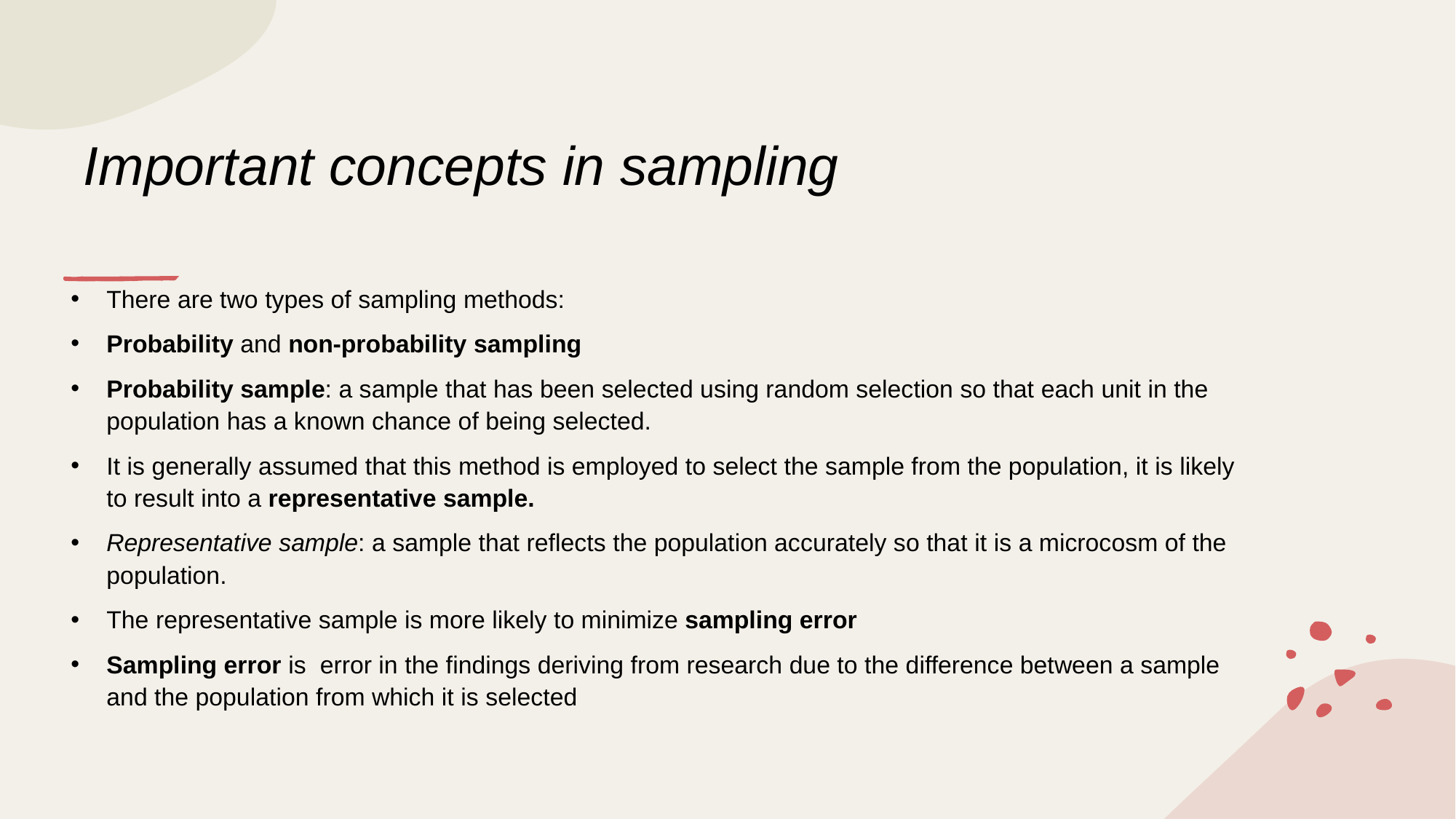

# Important concepts in sampling
There are two types of sampling methods:
Probability and non-probability sampling
Probability sample: a sample that has been selected using random selection so that each unit in the population has a known chance of being selected.
It is generally assumed that this method is employed to select the sample from the population, it is likely to result into a representative sample.
Representative sample: a sample that reflects the population accurately so that it is a microcosm of the population.
The representative sample is more likely to minimize sampling error
Sampling error is  error in the findings deriving from research due to the difference between a sample and the population from which it is selected